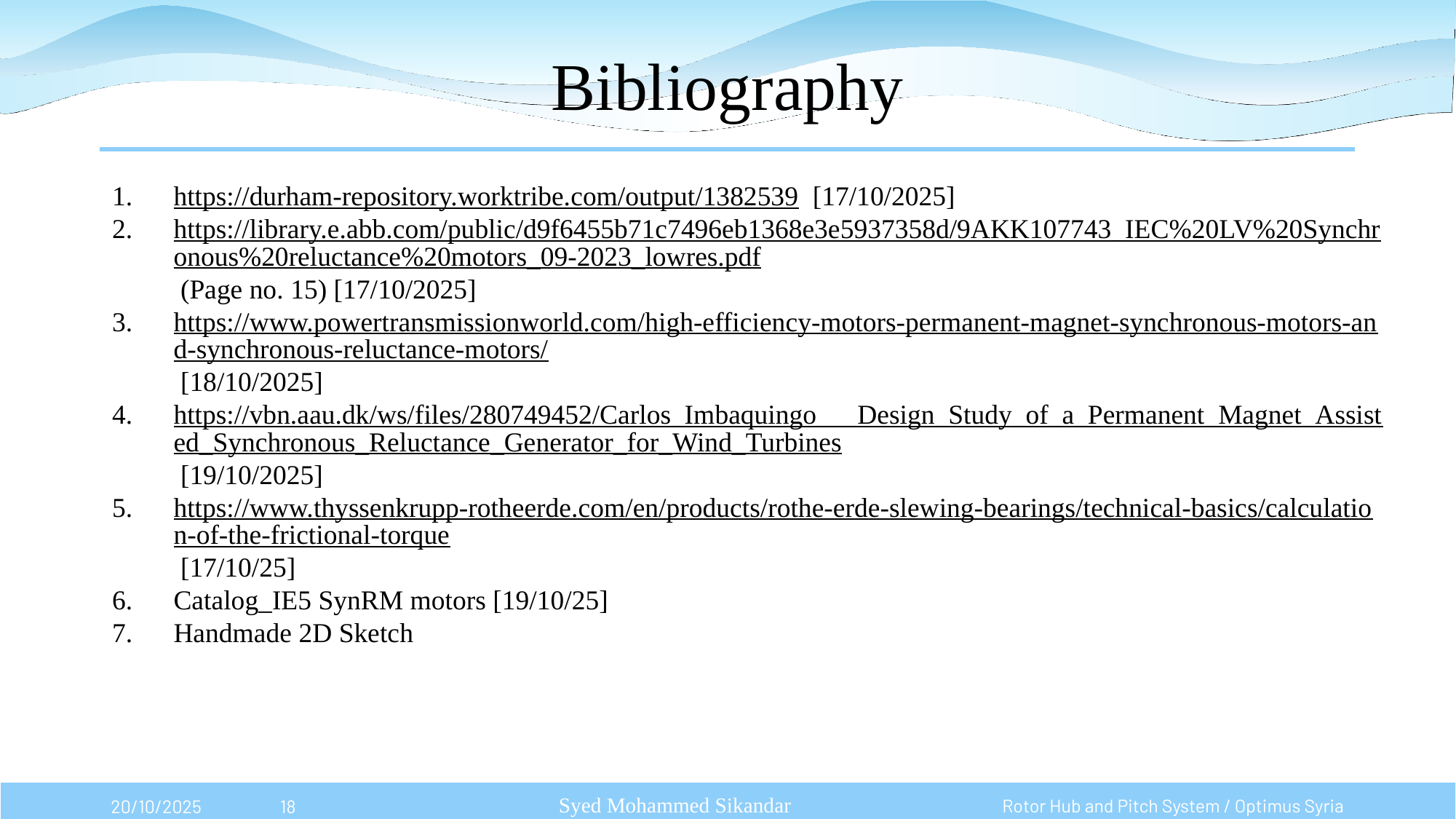

# Bibliography
https://durham-repository.worktribe.com/output/1382539  [17/10/2025]
https://library.e.abb.com/public/d9f6455b71c7496eb1368e3e5937358d/9AKK107743_IEC%20LV%20Synchronous%20reluctance%20motors_09-2023_lowres.pdf (Page no. 15) [17/10/2025]
https://www.powertransmissionworld.com/high-efficiency-motors-permanent-magnet-synchronous-motors-and-synchronous-reluctance-motors/ [18/10/2025]
https://vbn.aau.dk/ws/files/280749452/Carlos_Imbaquingo___Design_Study_of_a_Permanent_Magnet_Assisted_Synchronous_Reluctance_Generator_for_Wind_Turbines [19/10/2025]
https://www.thyssenkrupp-rotheerde.com/en/products/rothe-erde-slewing-bearings/technical-basics/calculation-of-the-frictional-torque [17/10/25]
Catalog_IE5 SynRM motors [19/10/25]
Handmade 2D Sketch
Syed Mohammed Sikandar
Rotor Hub and Pitch System / Optimus Syria
20/10/2025
18